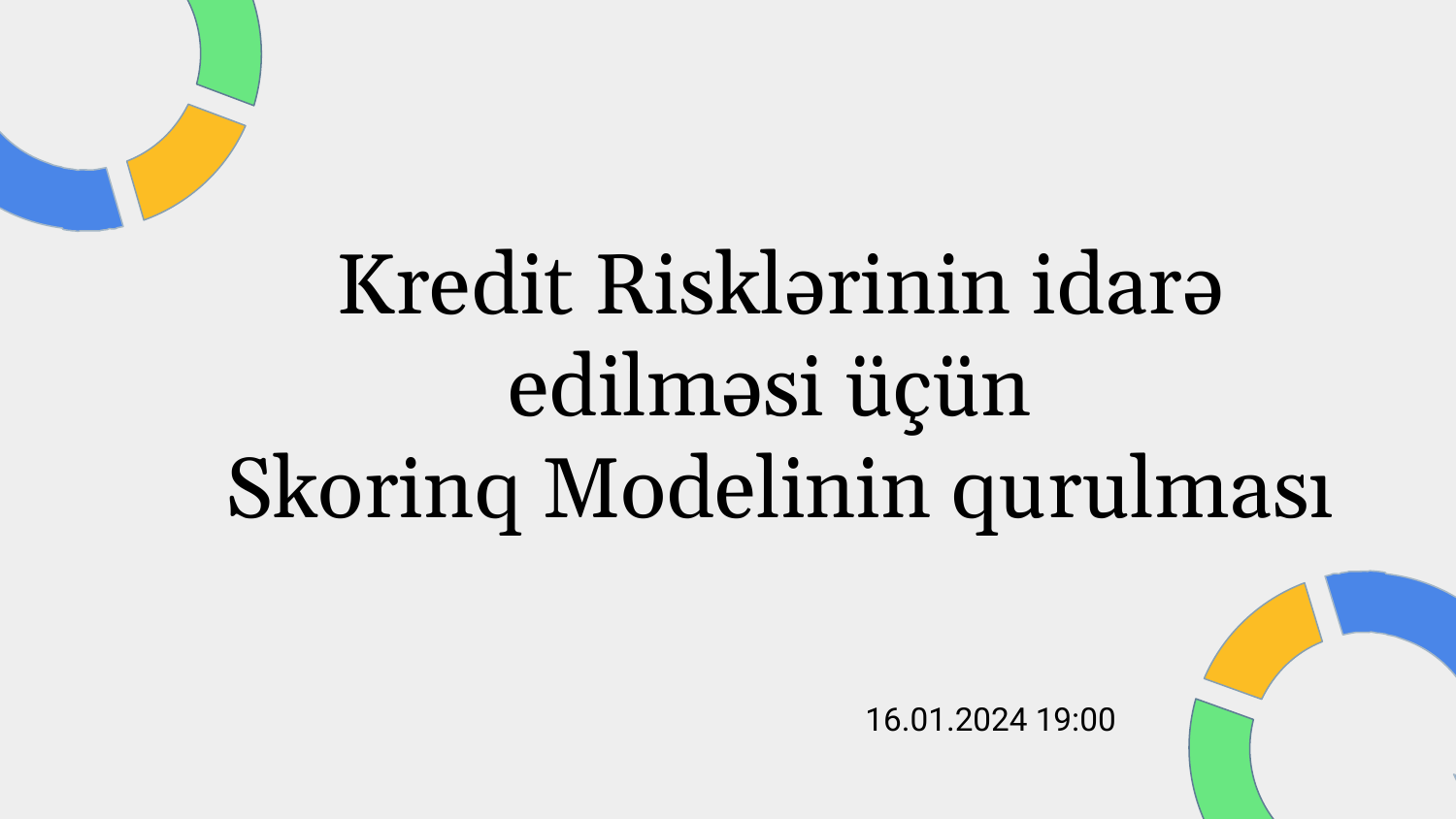

# Kredit Risklərinin idarə edilməsi üçün
Skorinq Modelinin qurulması

16.01.2024 19:00